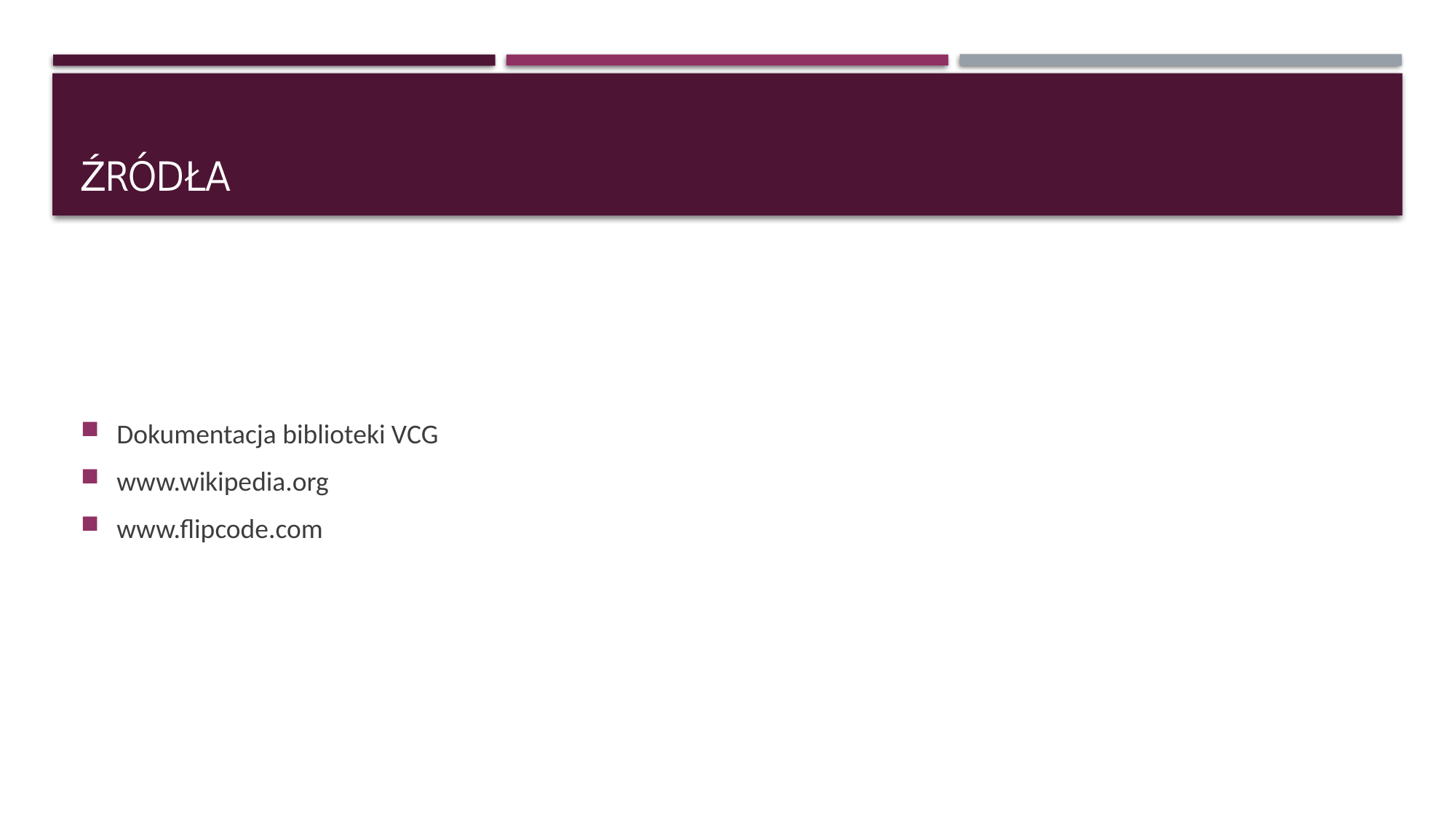

# źródła
Dokumentacja biblioteki VCG
www.wikipedia.org
www.flipcode.com